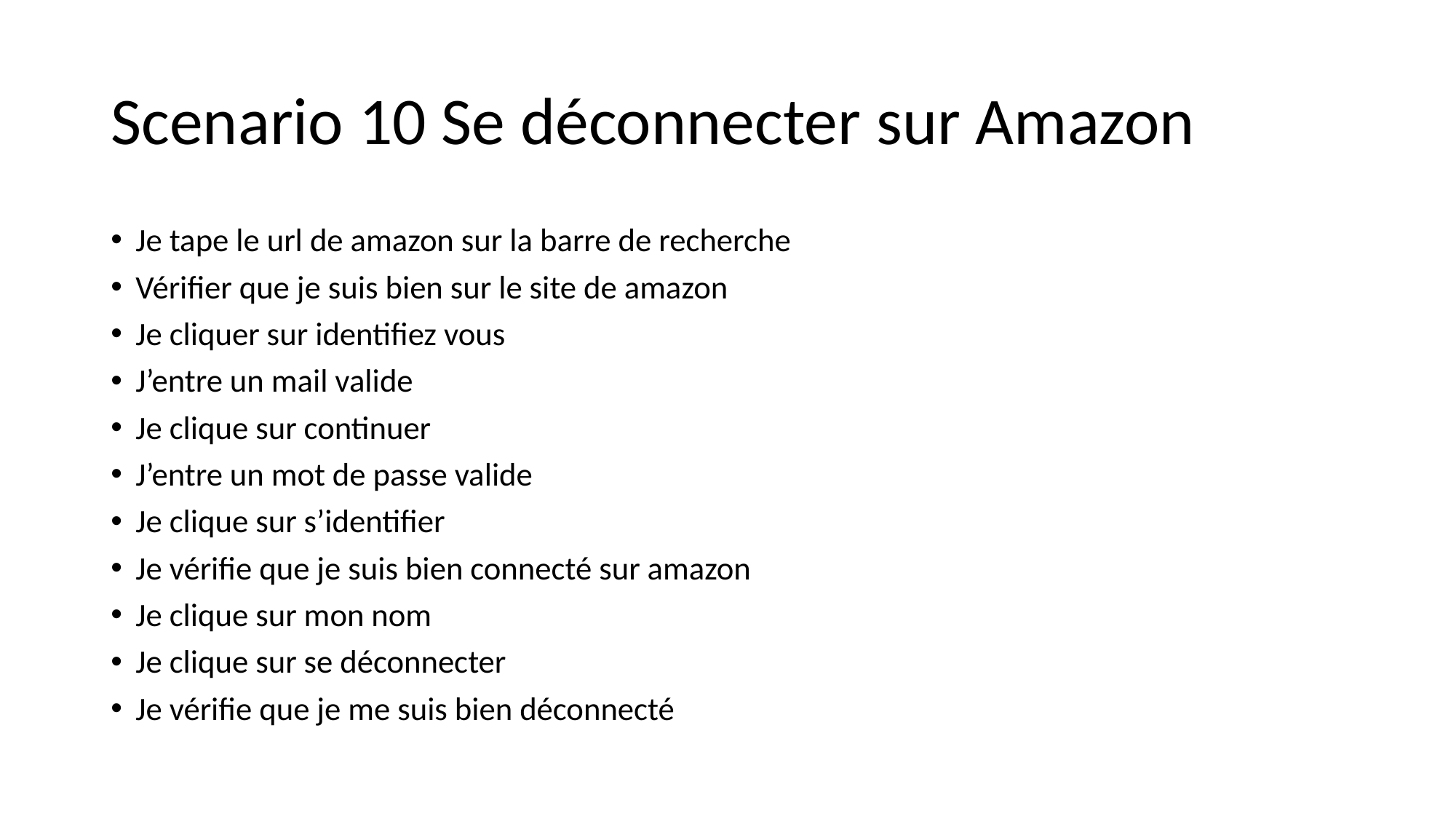

# Scenario 10 Se déconnecter sur Amazon
Je tape le url de amazon sur la barre de recherche
Vérifier que je suis bien sur le site de amazon
Je cliquer sur identifiez vous
J’entre un mail valide
Je clique sur continuer
J’entre un mot de passe valide
Je clique sur s’identifier
Je vérifie que je suis bien connecté sur amazon
Je clique sur mon nom
Je clique sur se déconnecter
Je vérifie que je me suis bien déconnecté